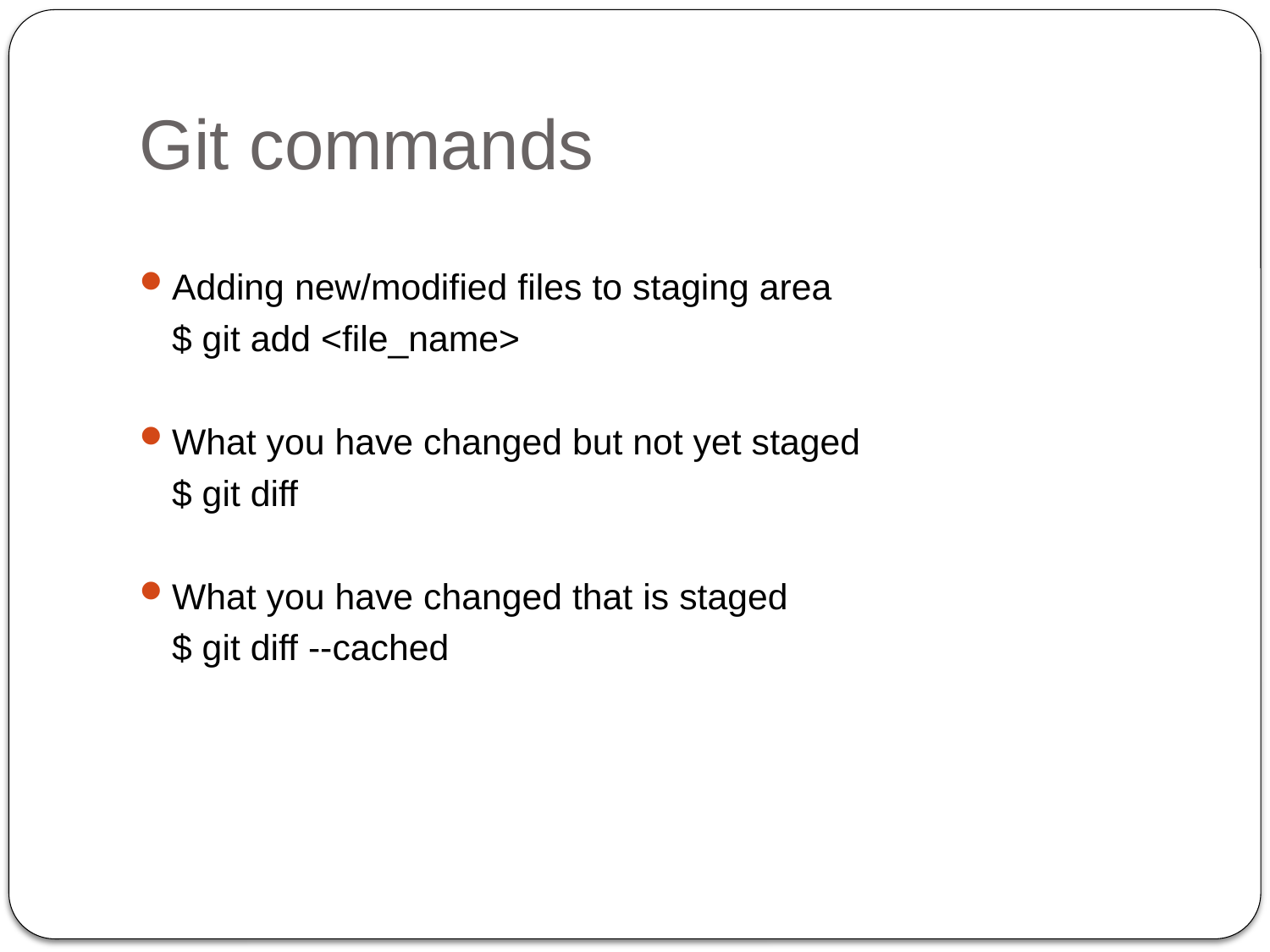

# Git commands
Adding new/modified files to staging area
	$ git add <file_name>

What you have changed but not yet staged
	$ git diff

What you have changed that is staged
	$ git diff --cached